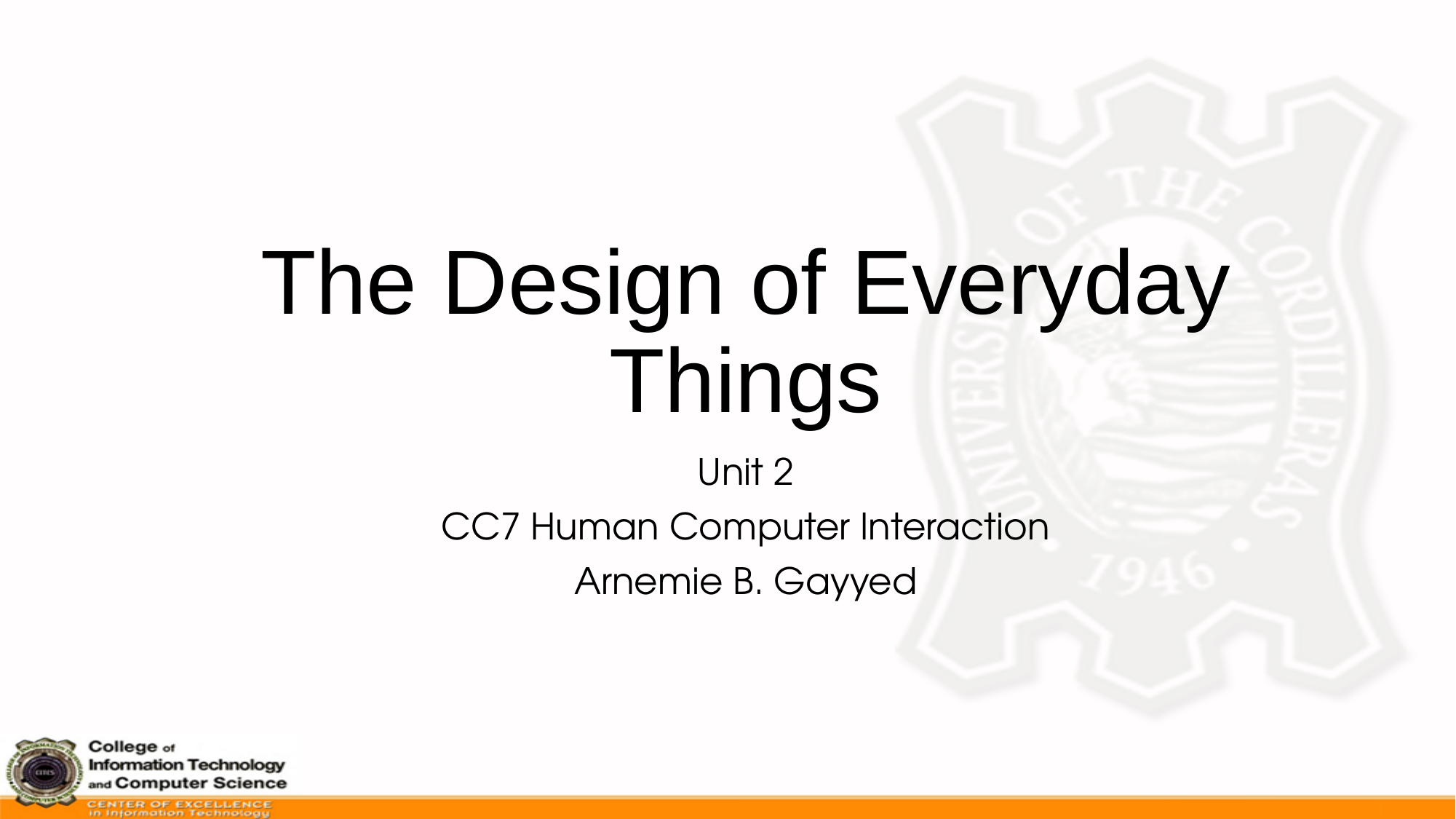

The Design of Everyday Things
Unit 2
CC7 Human Computer Interaction
Arnemie B. Gayyed